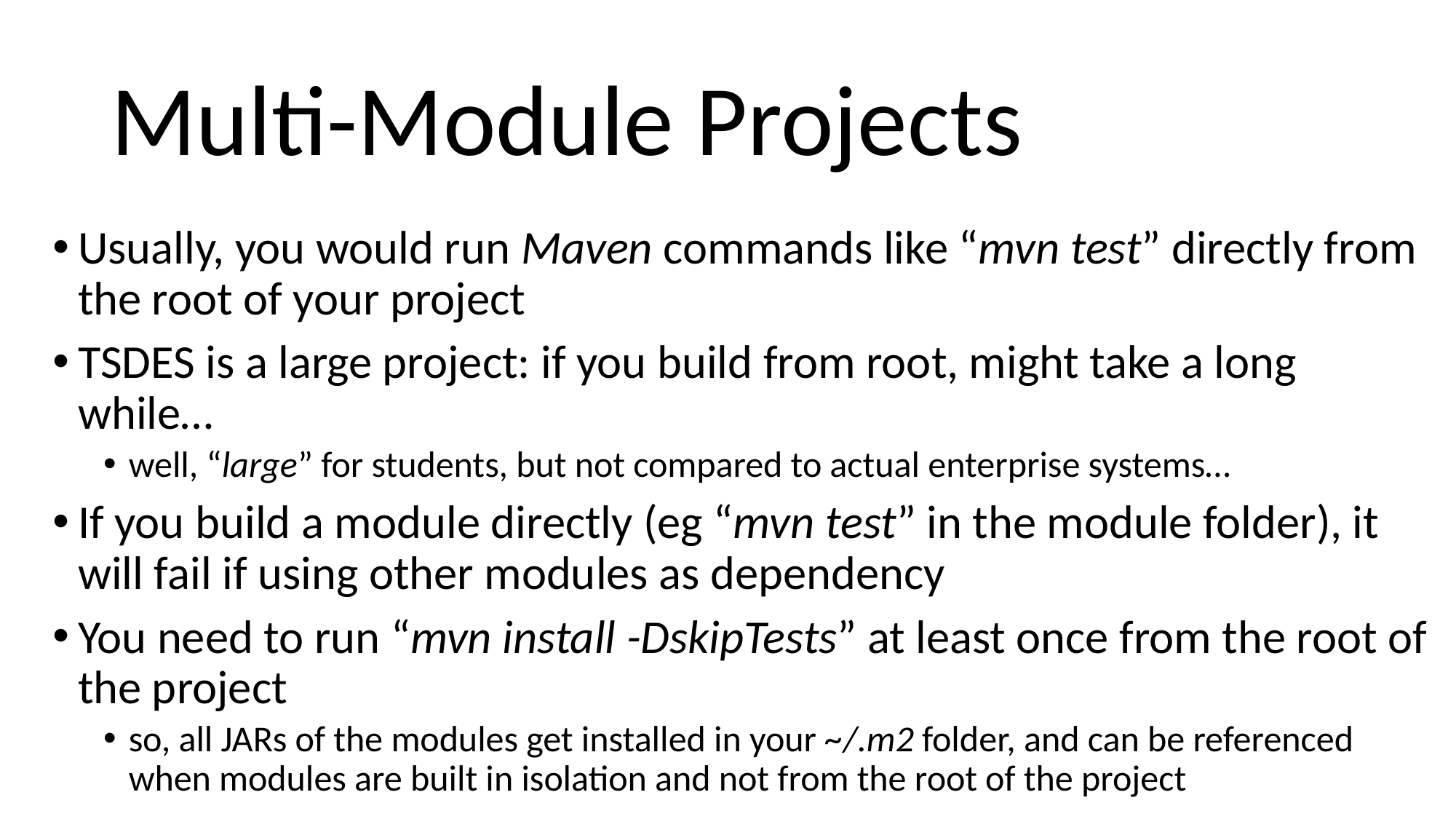

# Multi-Module Projects
Usually, you would run Maven commands like “mvn test” directly from the root of your project
TSDES is a large project: if you build from root, might take a long while…
well, “large” for students, but not compared to actual enterprise systems…
If you build a module directly (eg “mvn test” in the module folder), it will fail if using other modules as dependency
You need to run “mvn install -DskipTests” at least once from the root of the project
so, all JARs of the modules get installed in your ~/.m2 folder, and can be referenced when modules are built in isolation and not from the root of the project